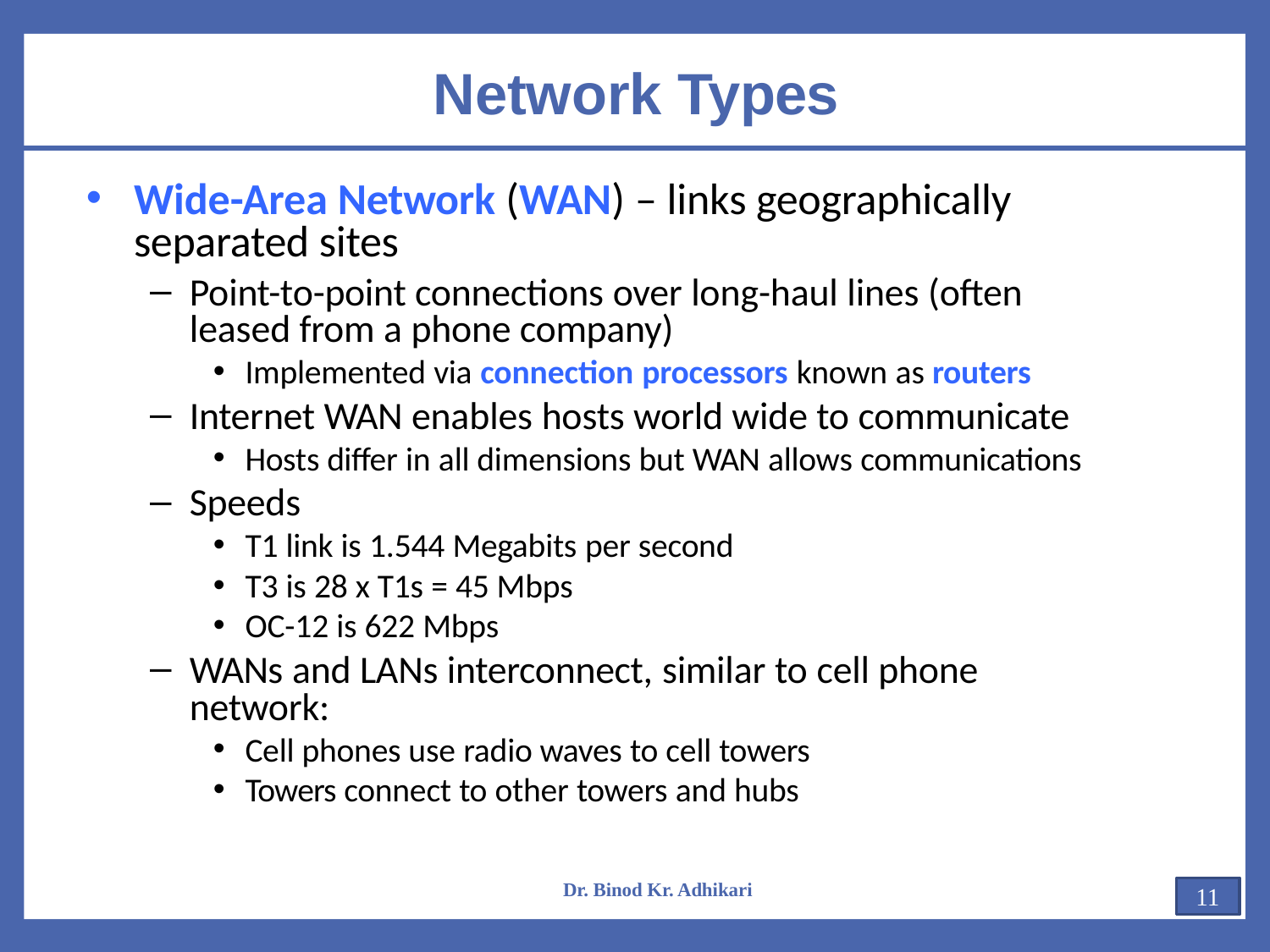

# Network Types
Wide-Area Network (WAN) – links geographically  separated sites
Point-to-point connections over long-haul lines (often  leased from a phone company)
Implemented via connection processors known as routers
Internet WAN enables hosts world wide to communicate
Hosts differ in all dimensions but WAN allows communications
Speeds
T1 link is 1.544 Megabits per second
T3 is 28 x T1s = 45 Mbps
OC-12 is 622 Mbps
WANs and LANs interconnect, similar to cell phone  network:
Cell phones use radio waves to cell towers
Towers connect to other towers and hubs
Dr. Binod Kr. Adhikari